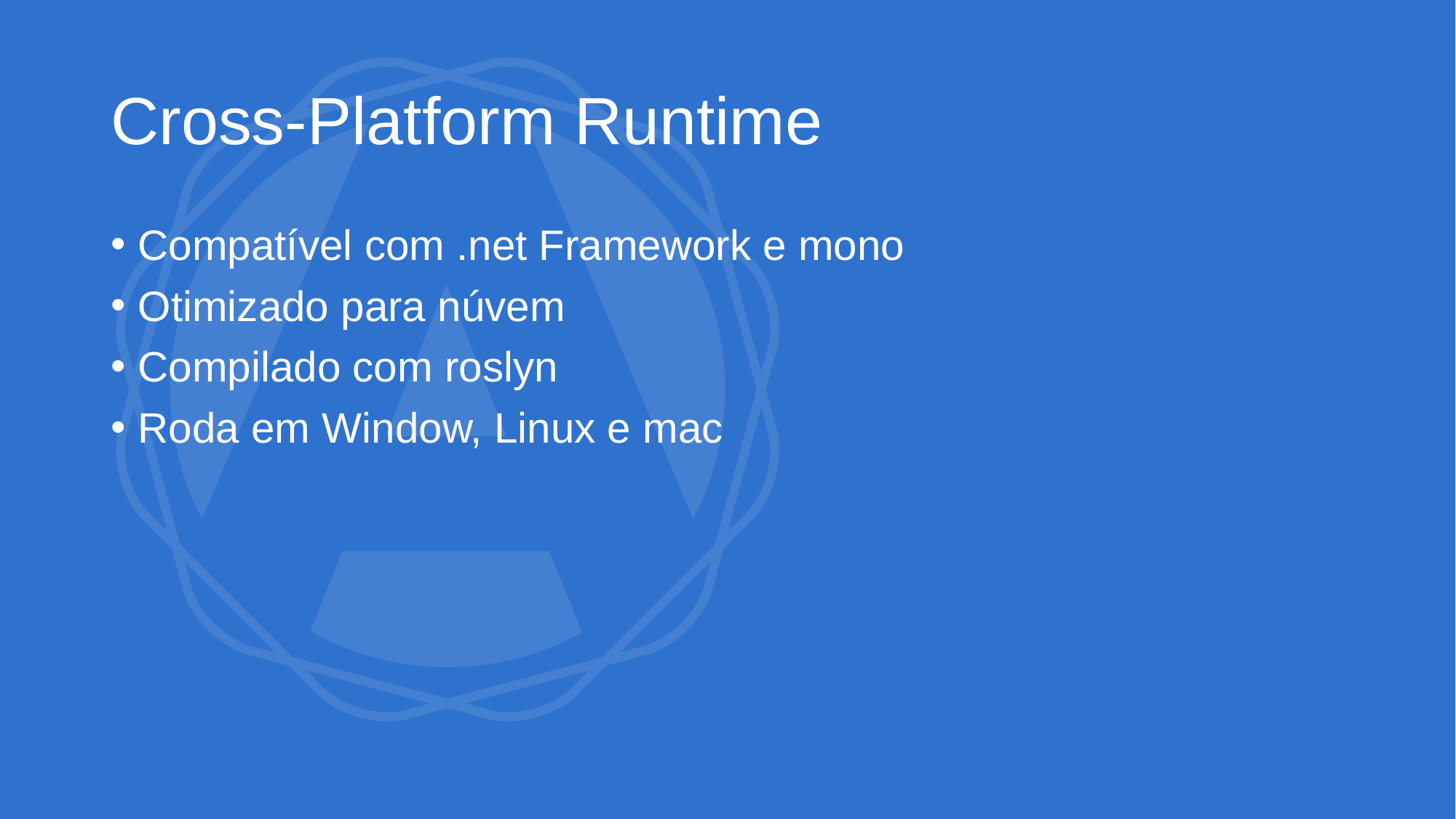

# Cross-Platform Runtime
Compatível com .net Framework e mono
Otimizado para núvem
Compilado com roslyn
Roda em Window, Linux e mac